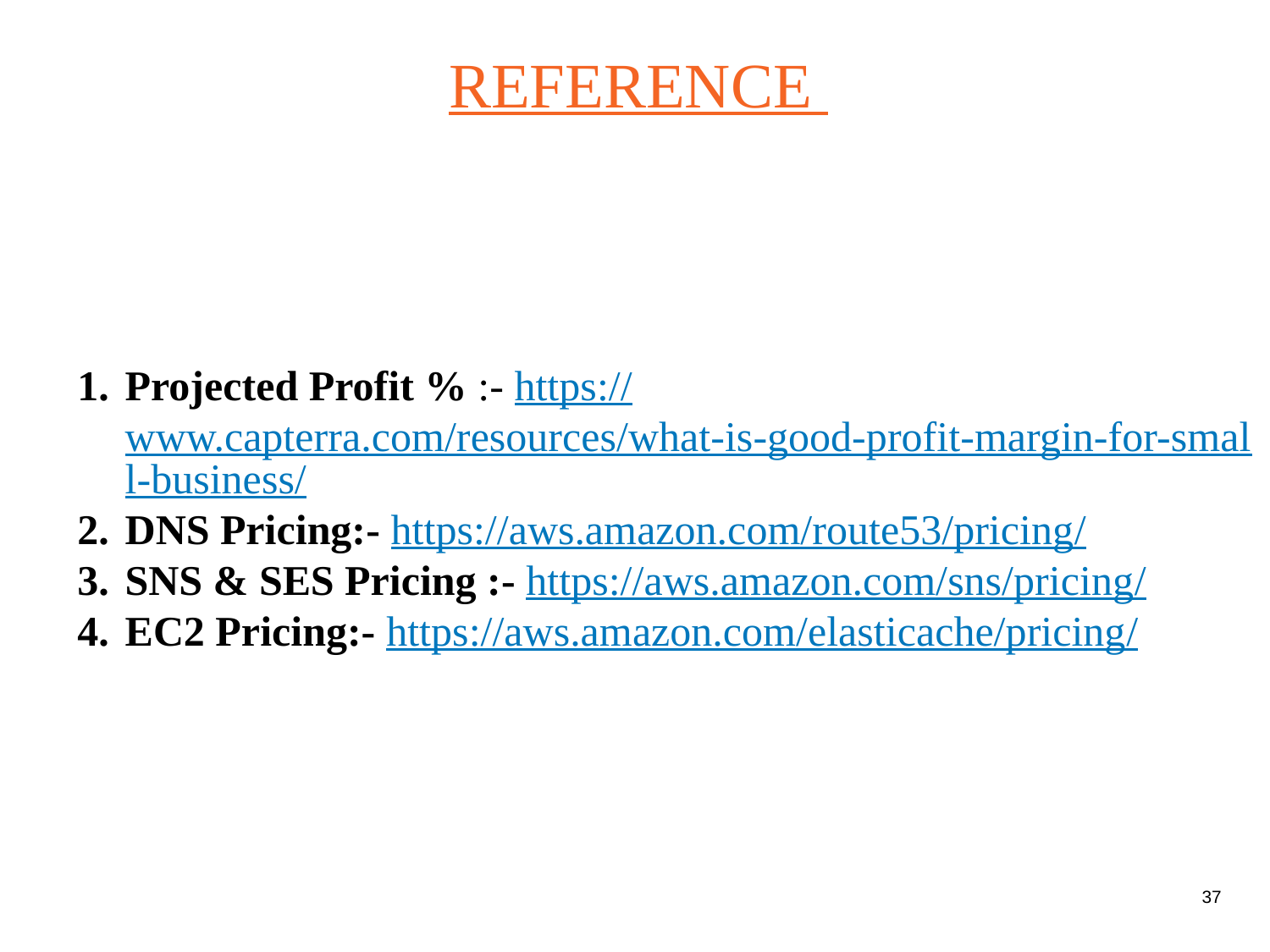

# REFERENCE
Projected Profit % :- https://www.capterra.com/resources/what-is-good-profit-margin-for-small-business/
DNS Pricing:- https://aws.amazon.com/route53/pricing/
SNS & SES Pricing :- https://aws.amazon.com/sns/pricing/
EC2 Pricing:- https://aws.amazon.com/elasticache/pricing/
37